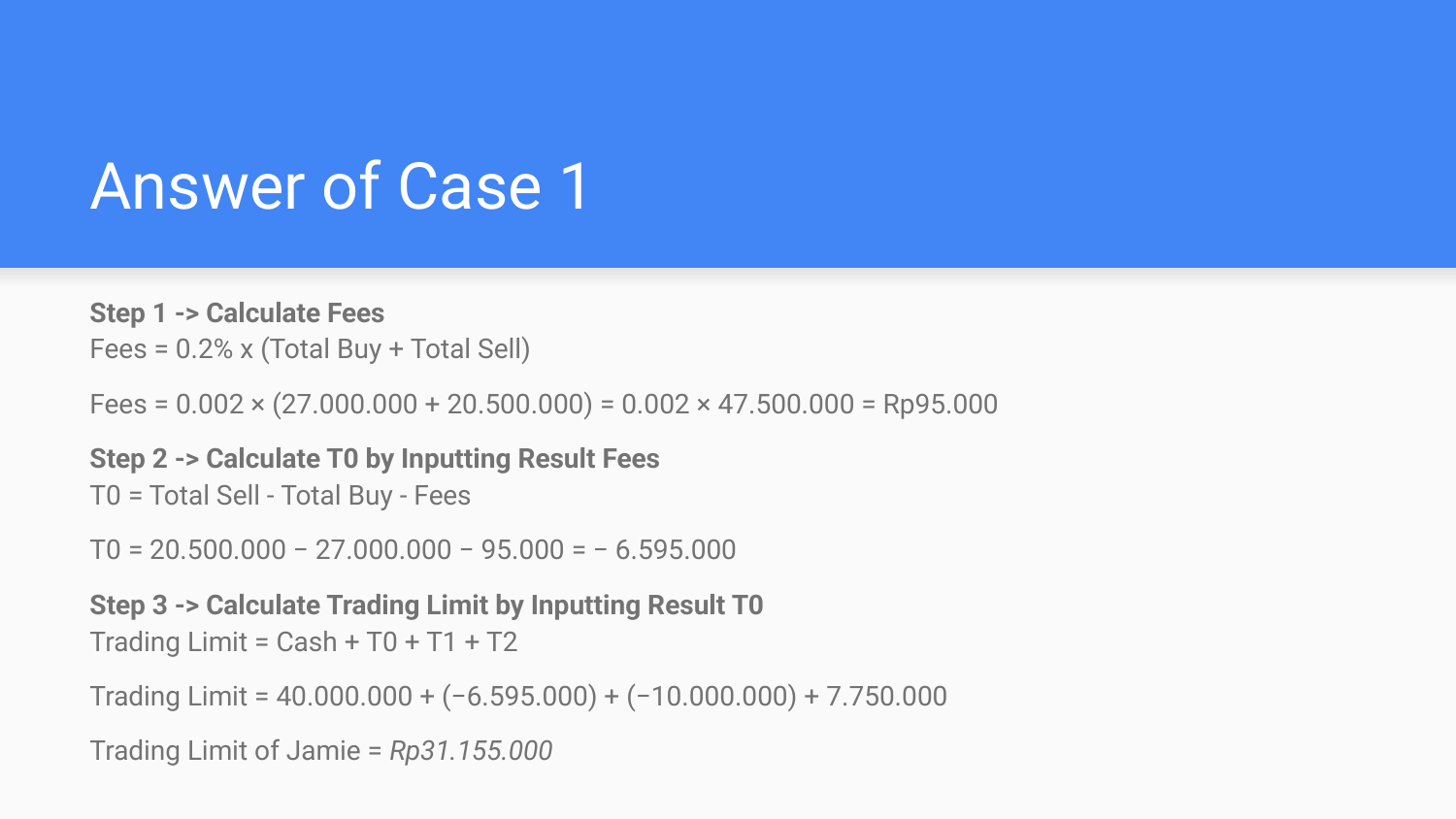

# Answer of Case 1
Step 1 -> Calculate Fees
Fees = 0.2% x (Total Buy + Total Sell)
Fees = 0.002 × (27.000.000 + 20.500.000) = 0.002 × 47.500.000 = Rp95.000
Step 2 -> Calculate T0 by Inputting Result Fees
T0 = Total Sell - Total Buy - Fees
T0 = 20.500.000 − 27.000.000 − 95.000 = − 6.595.000
Step 3 -> Calculate Trading Limit by Inputting Result T0
Trading Limit = Cash + T0 + T1 + T2
Trading Limit = 40.000.000 + (−6.595.000) + (−10.000.000) + 7.750.000
Trading Limit of Jamie = Rp31.155.000